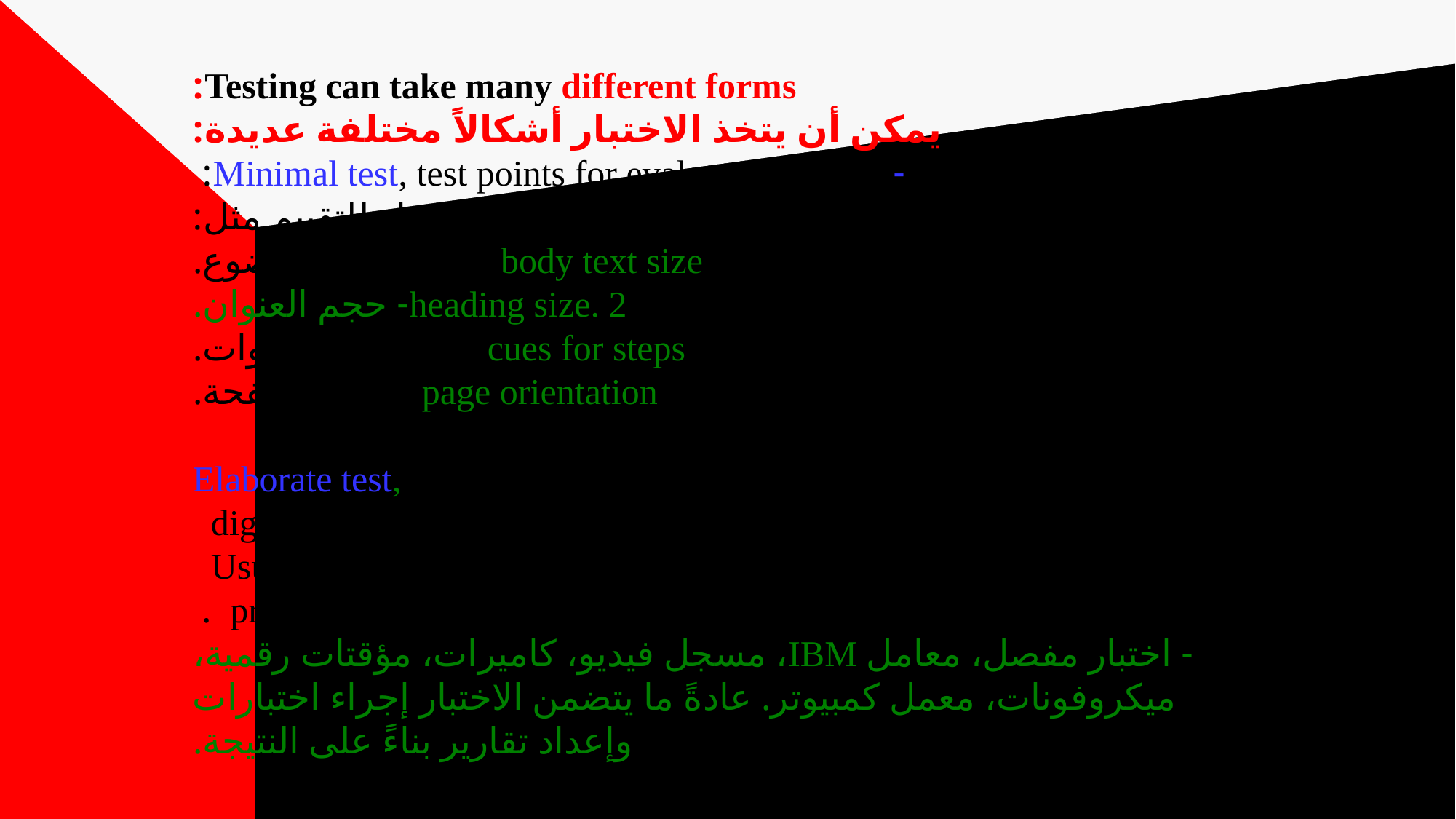

# Testing can take many different forms: يمكن أن يتخذ الاختبار أشكالاً مختلفة عديدة: -Minimal test, test points for evaluation such as: - اختبار بسيط، نقاط اختبار للتقييم مثل: 1- body text size. 1- حجم نص الموضوع. 2- heading size. 2- حجم العنوان. 3- cues for steps. 3- إشارات للخطوات. 4- page orientation. 4- اتجاه الصفحة. -Elaborate test, IBM labs, VCR, cameras, digital timers, microphones, computer lab. Usually testing involved performing tests and preparing reports based on the result. - اختبار مفصل، معامل IBM، مسجل فيديو، كاميرات، مؤقتات رقمية، ميكروفونات، معمل كمبيوتر. عادةً ما يتضمن الاختبار إجراء اختبارات وإعداد تقارير بناءً على النتيجة.